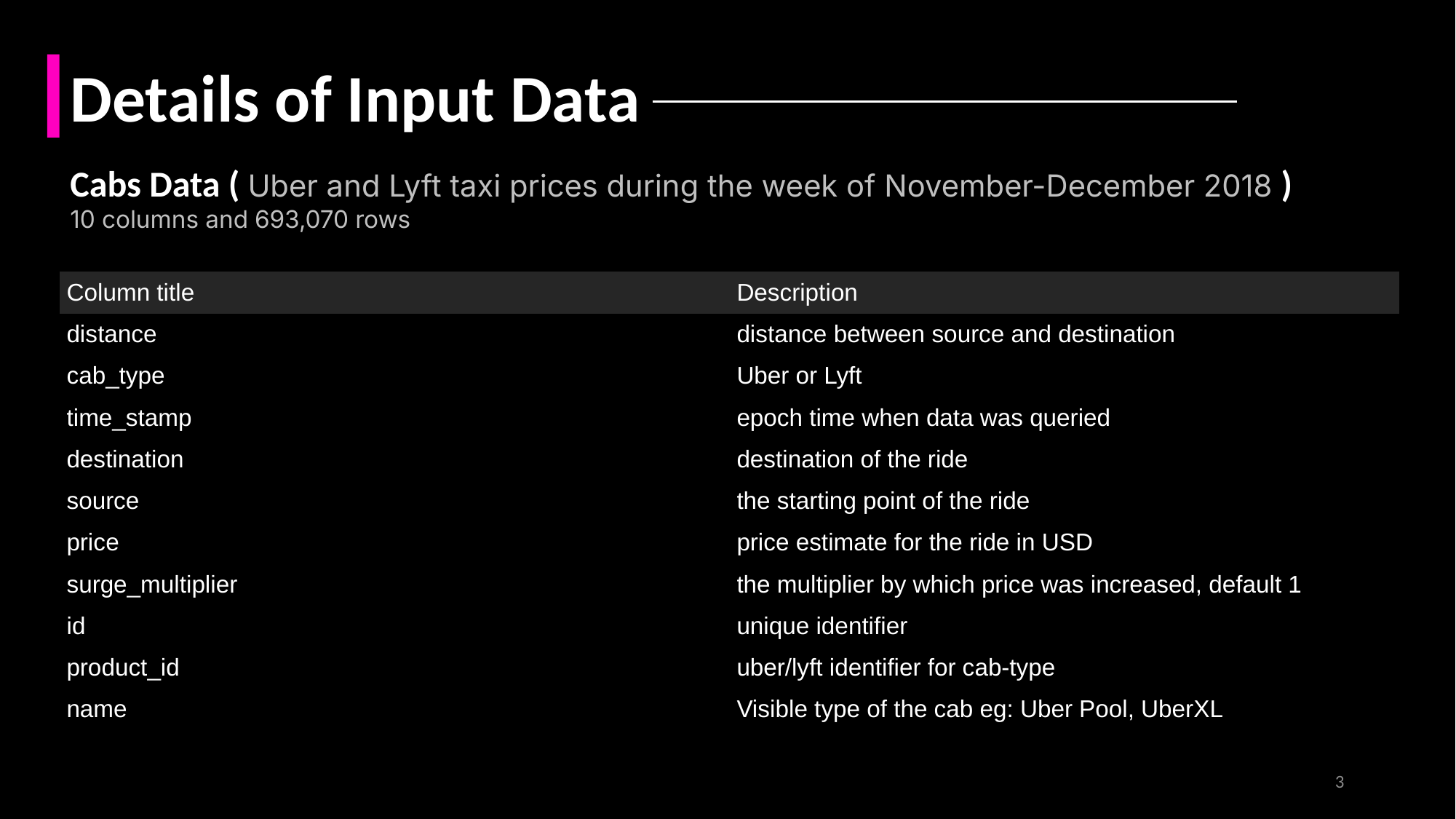

Details of Input Data

Cabs Data ( Uber and Lyft taxi prices during the week of November-December 2018 )
10 columns and 693,070 rows
| Column title | Description |
| --- | --- |
| distance | distance between source and destination |
| cab\_type | Uber or Lyft |
| time\_stamp | epoch time when data was queried |
| destination | destination of the ride |
| source | the starting point of the ride |
| price | price estimate for the ride in USD |
| surge\_multiplier | the multiplier by which price was increased, default 1 |
| id | unique identifier |
| product\_id | uber/lyft identifier for cab-type |
| name | Visible type of the cab eg: Uber Pool, UberXL |
3